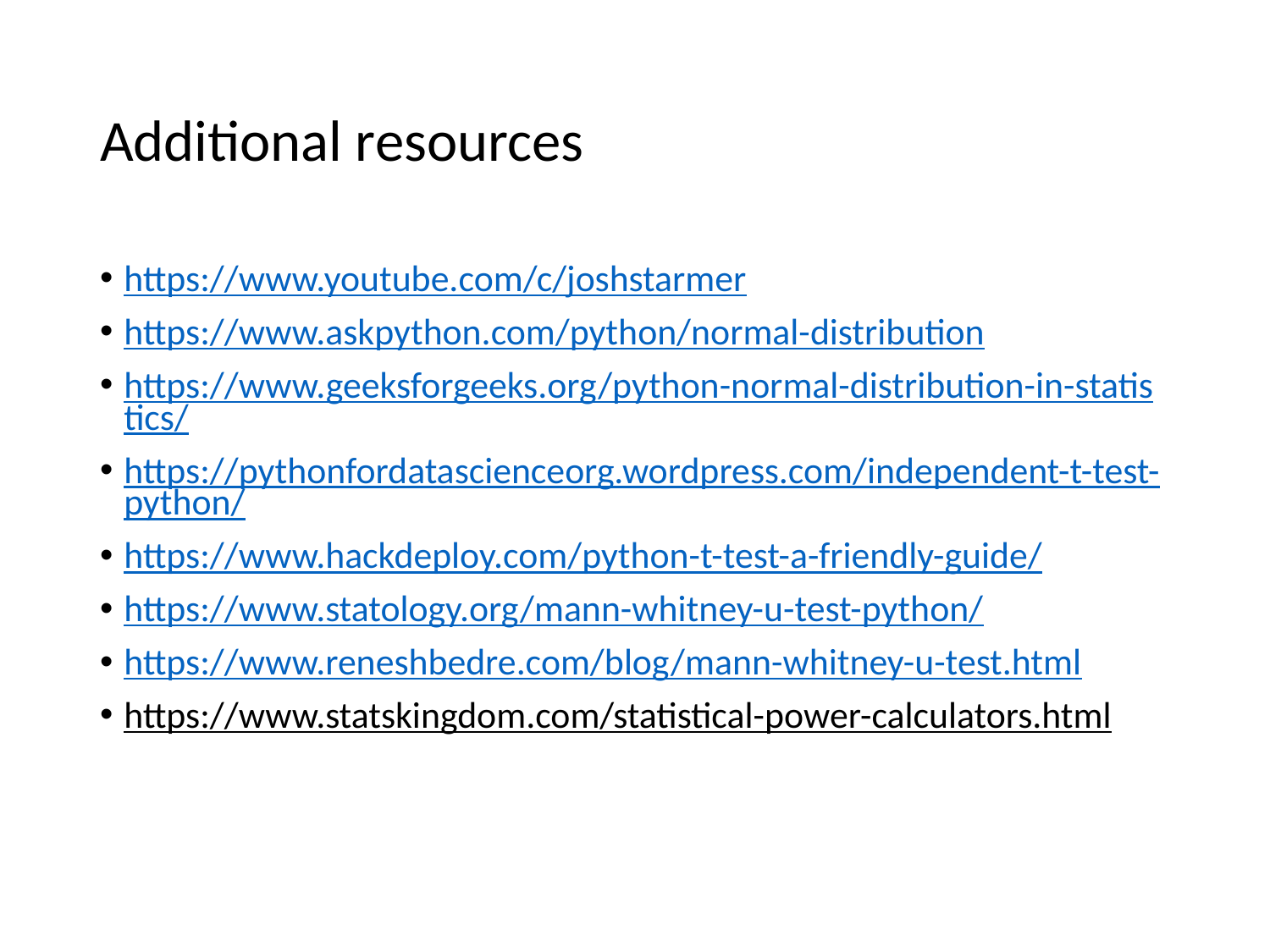

# Additional resources
https://www.youtube.com/c/joshstarmer
https://www.askpython.com/python/normal-distribution
https://www.geeksforgeeks.org/python-normal-distribution-in-statistics/
https://pythonfordatascienceorg.wordpress.com/independent-t-test-python/
https://www.hackdeploy.com/python-t-test-a-friendly-guide/
https://www.statology.org/mann-whitney-u-test-python/
https://www.reneshbedre.com/blog/mann-whitney-u-test.html
https://www.statskingdom.com/statistical-power-calculators.html